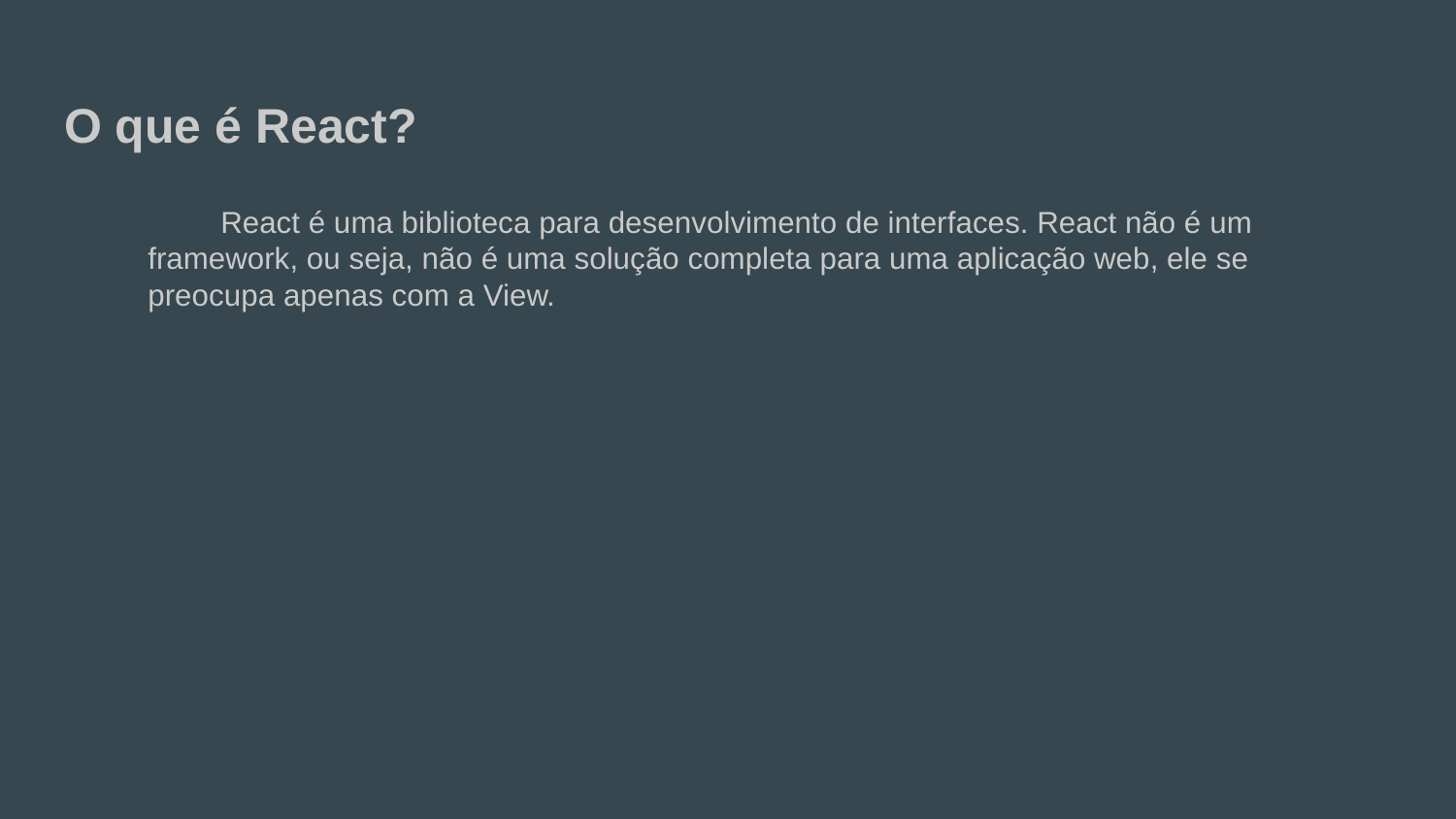

O que é React?
React é uma biblioteca para desenvolvimento de interfaces. React não é um framework, ou seja, não é uma solução completa para uma aplicação web, ele se preocupa apenas com a View.